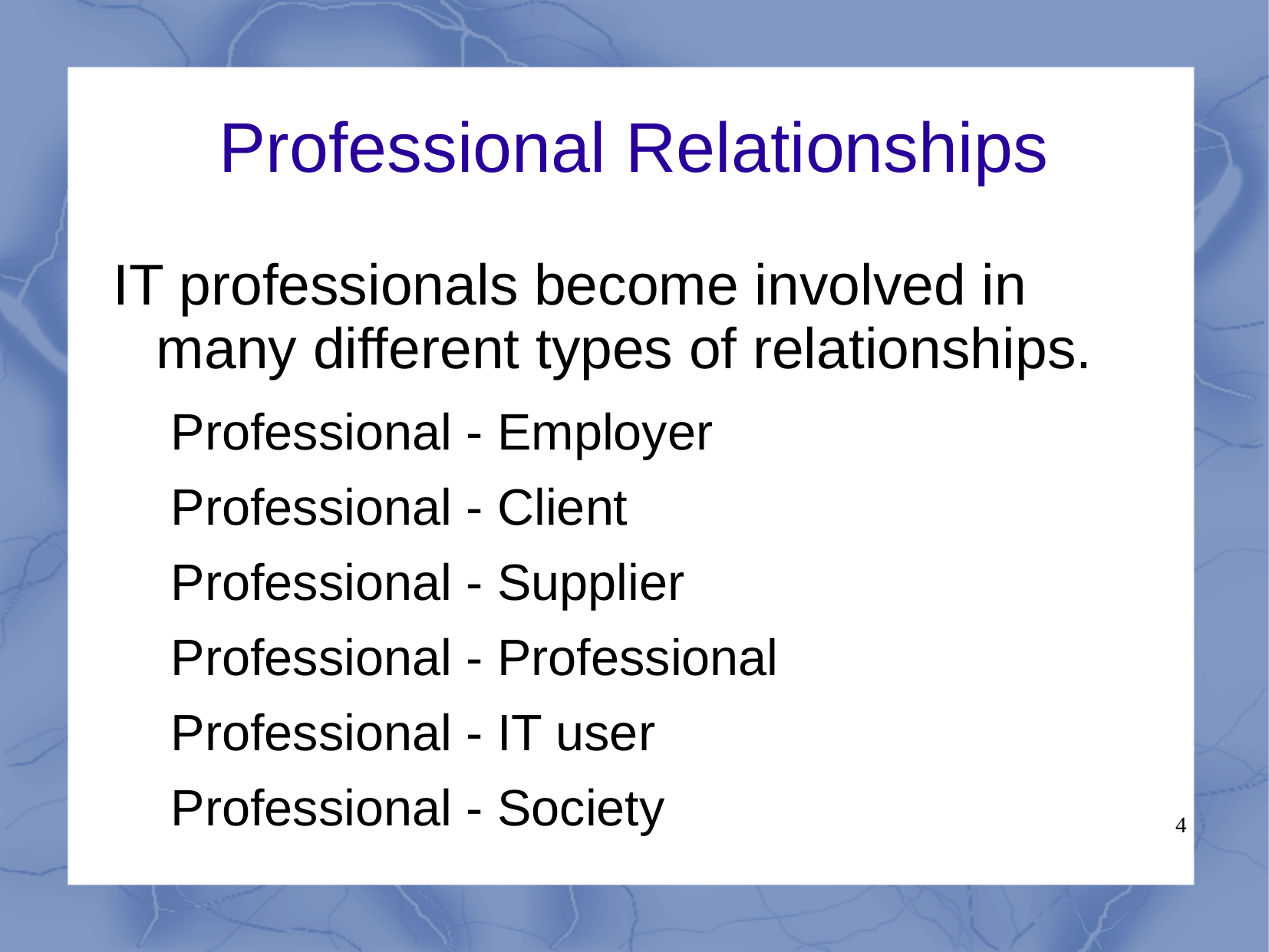

# Professional Relationships
IT professionals become involved in many different types of relationships.
Professional - Employer
Professional - Client
Professional - Supplier
Professional - Professional
Professional - IT user
Professional - Society

4